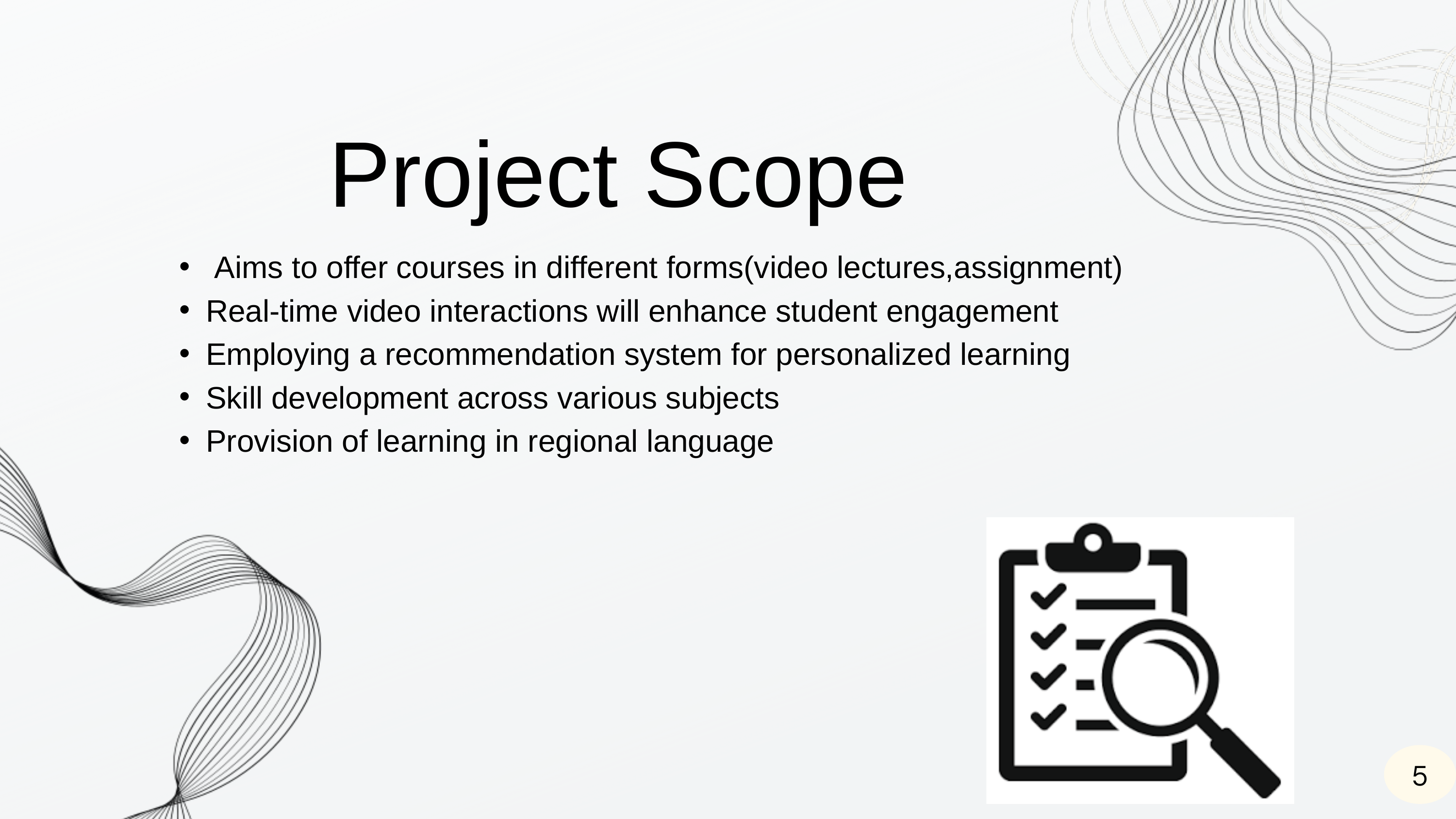

Project Scope
 Aims to offer courses in different forms(video lectures,assignment)
Real-time video interactions will enhance student engagement
Employing a recommendation system for personalized learning
Skill development across various subjects
Provision of learning in regional language

5